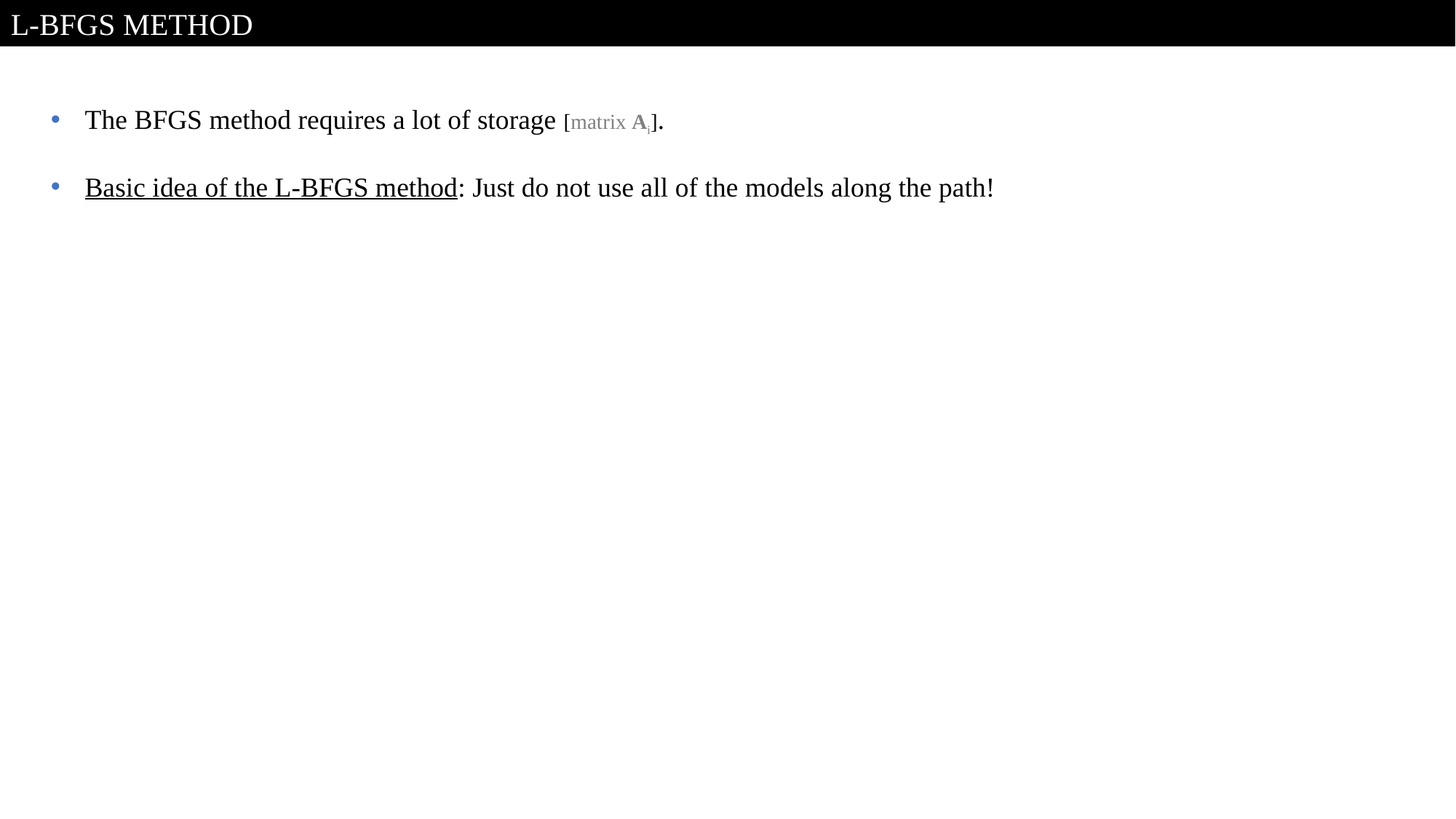

L-BFGS Method
The BFGS method requires a lot of storage [matrix Ai].

Basic idea of the L-BFGS method: Just do not use all of the models along the path!